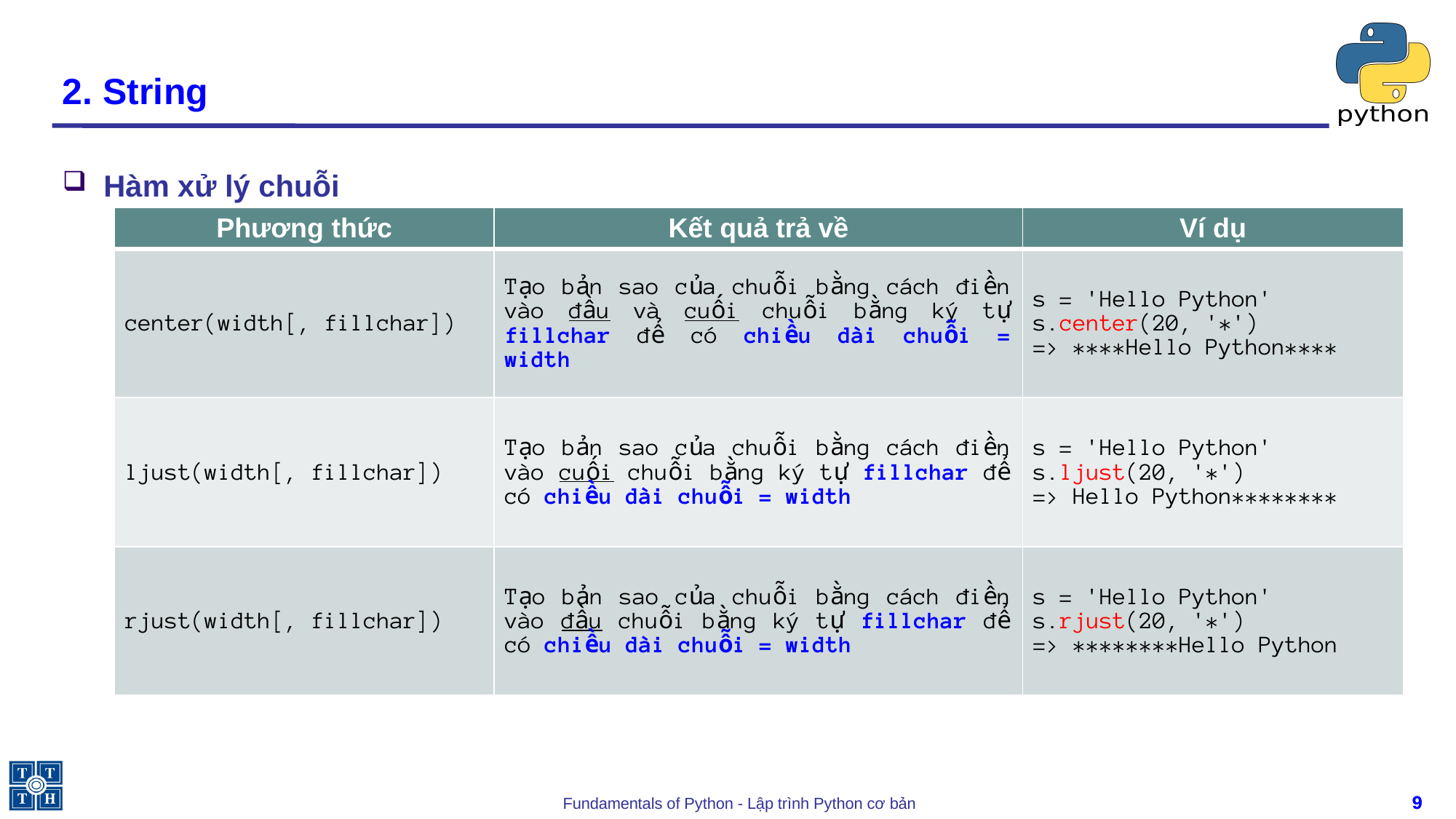

# 2. String
Hàm xử lý chuỗi
| Phương thức | Kết quả trả về | Ví dụ |
| --- | --- | --- |
| center(width[, fillchar]) | Tạo bản sao của chuỗi bằng cách điền vào đầu và cuối chuỗi bằng ký tự fillchar để có chiều dài chuỗi = width | s = 'Hello Python' s.center(20, '\*') => \*\*\*\*Hello Python\*\*\*\* |
| ljust(width[, fillchar]) | Tạo bản sao của chuỗi bằng cách điền vào cuối chuỗi bằng ký tự fillchar để có chiều dài chuỗi = width | s = 'Hello Python' s.ljust(20, '\*') => Hello Python\*\*\*\*\*\*\*\* |
| rjust(width[, fillchar]) | Tạo bản sao của chuỗi bằng cách điền vào đầu chuỗi bằng ký tự fillchar để có chiều dài chuỗi = width | s = 'Hello Python' s.rjust(20, '\*') => \*\*\*\*\*\*\*\*Hello Python |